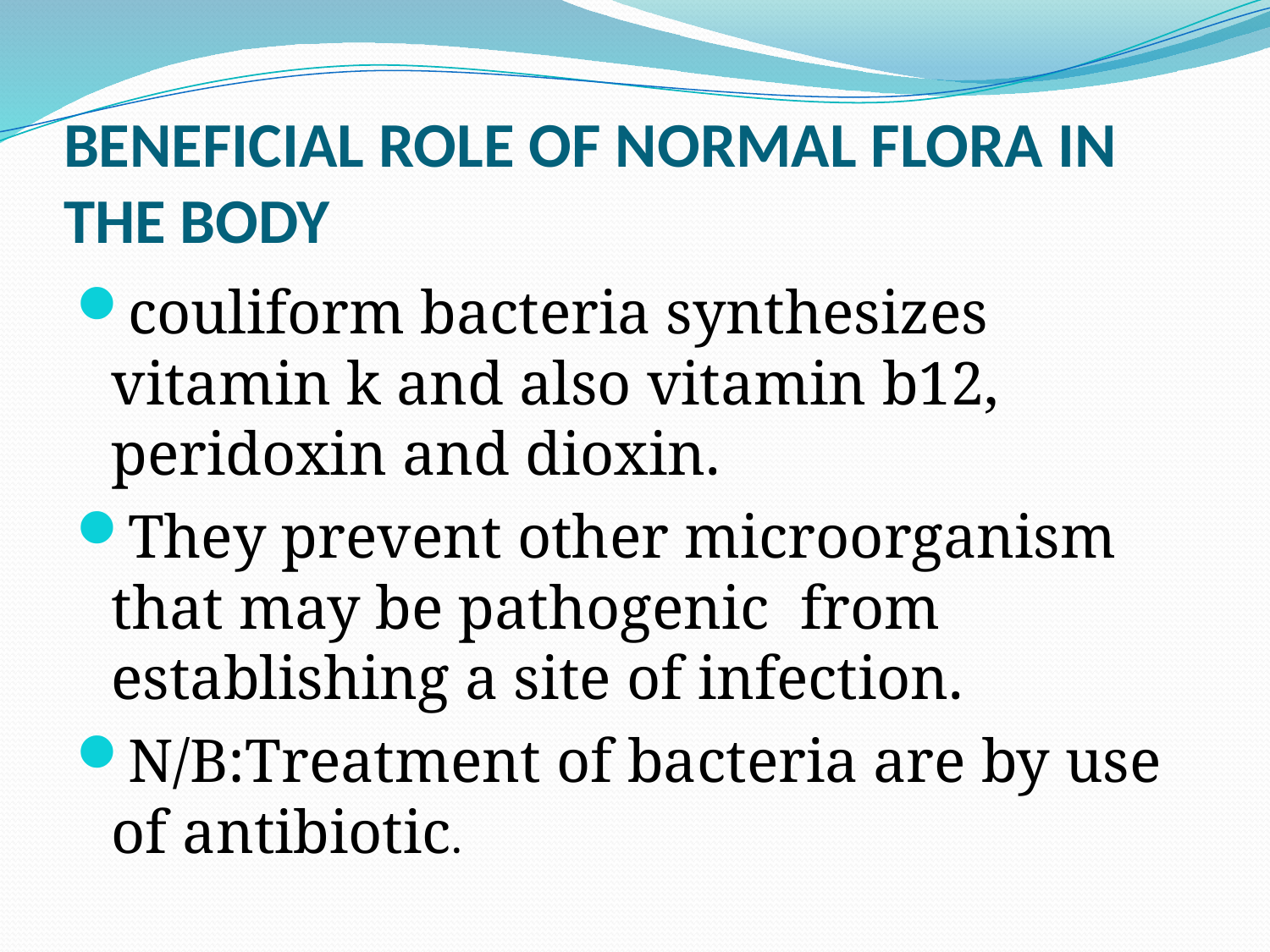

# BENEFICIAL ROLE OF NORMAL FLORA IN THE BODY
couliform bacteria synthesizes vitamin k and also vitamin b12, peridoxin and dioxin.
They prevent other microorganism that may be pathogenic  from establishing a site of infection.
N/B:Treatment of bacteria are by use of antibiotic.